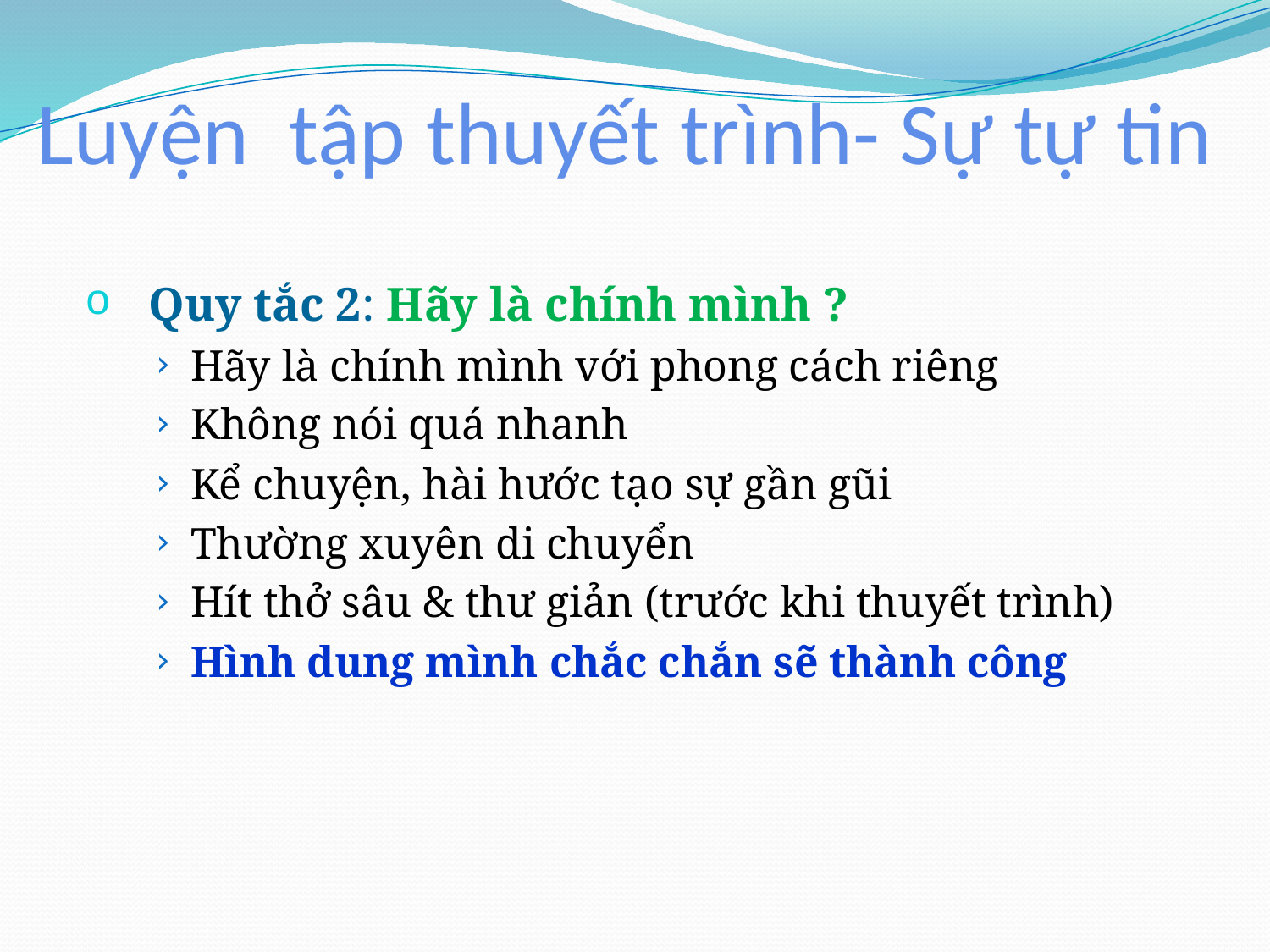

# Luyện  tập thuyết trình- Sự tự tin
Quy tắc 2: Hãy là chính mình ?
Hãy là chính mình với phong cách riêng
Không nói quá nhanh
Kể chuyện, hài hước tạo sự gần gũi
Thường xuyên di chuyển
Hít thở sâu & thư giản (trước khi thuyết trình)
Hình dung mình chắc chắn sẽ thành công